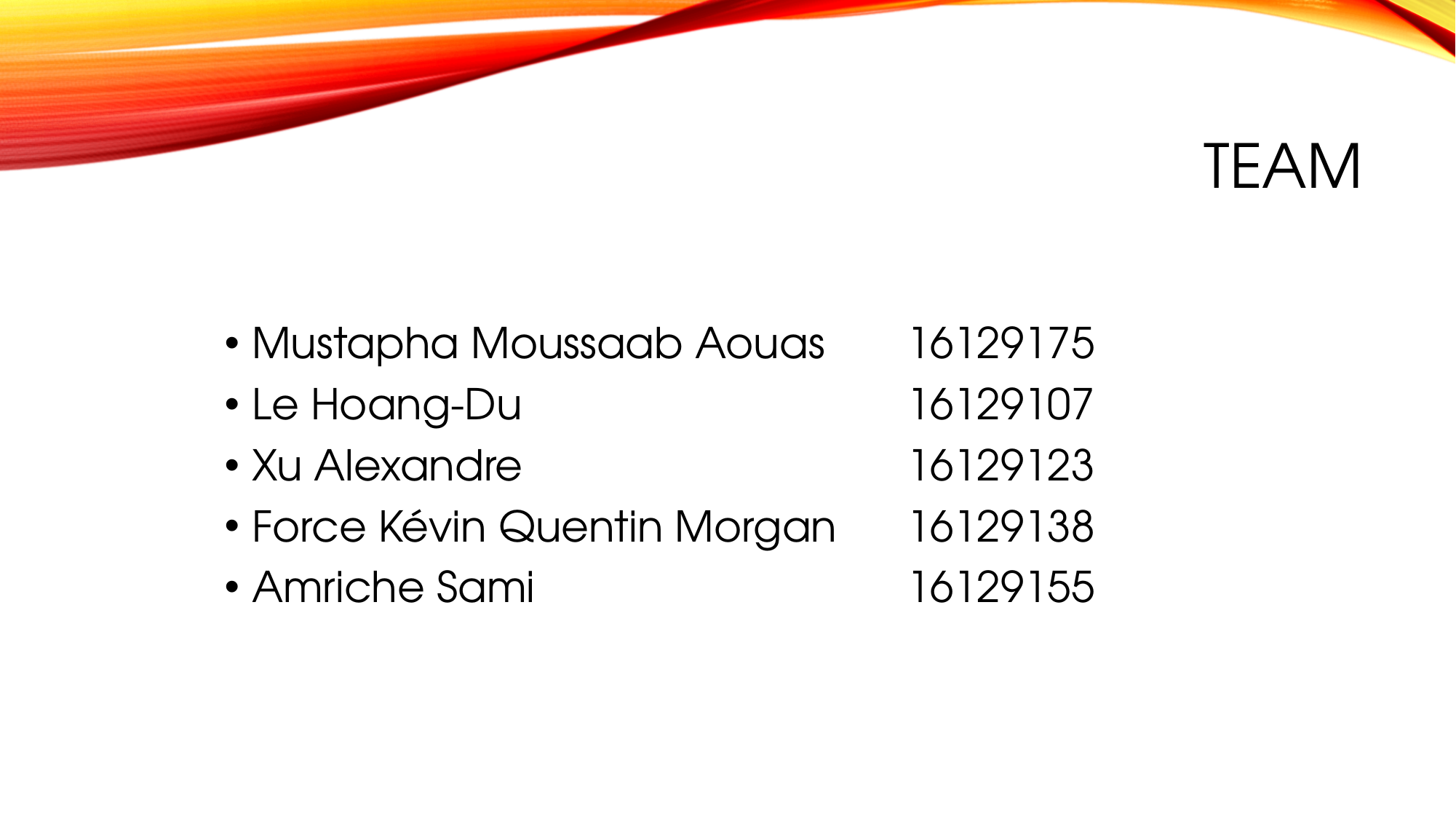

# Team
Mustapha Moussaab Aouas 	16129175
Le Hoang-Du 				16129107
Xu Alexandre  				16129123
Force Kévin Quentin Morgan	16129138
Amriche Sami				16129155